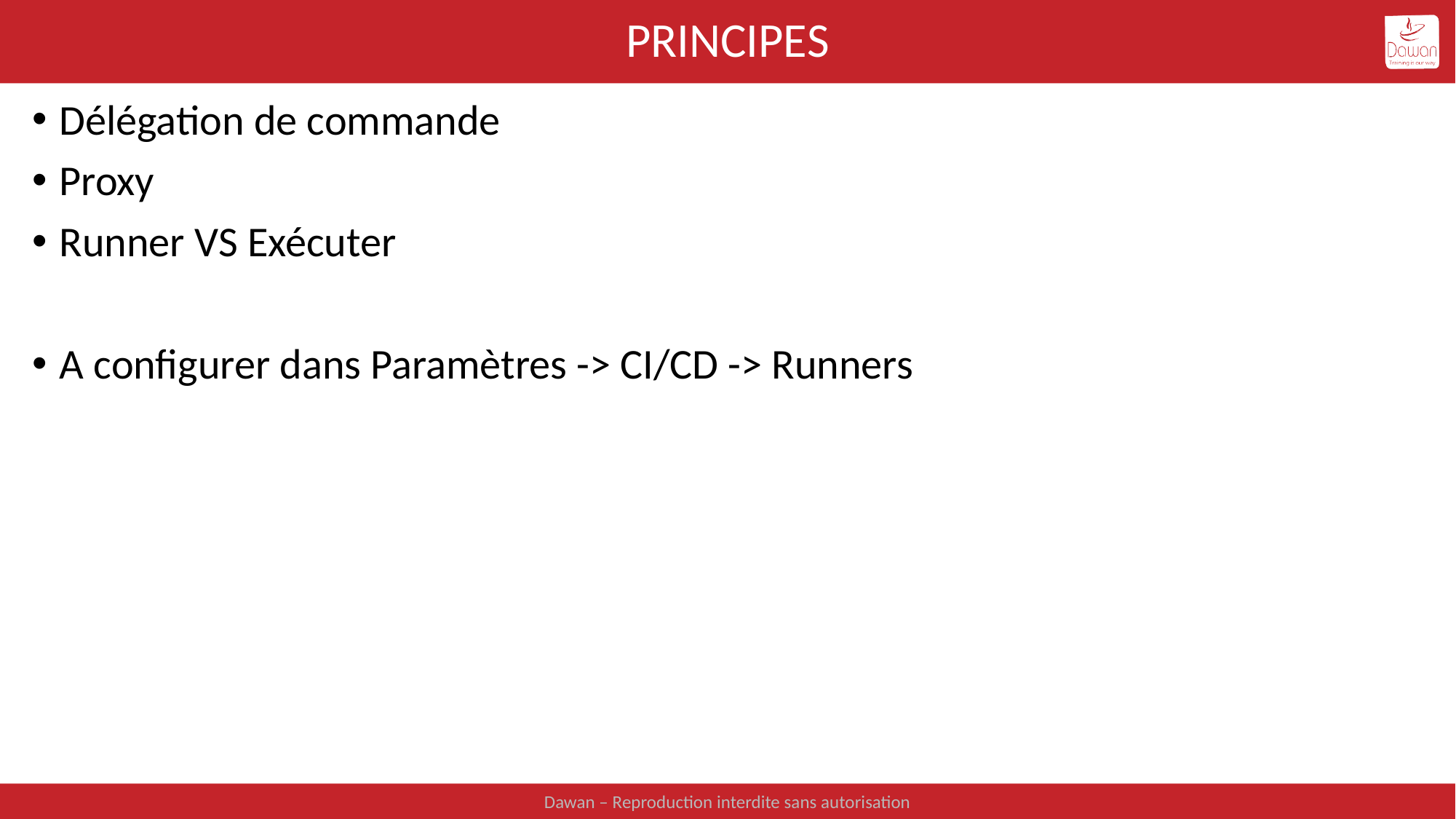

# Principes
Délégation de commande
Proxy
Runner VS Exécuter

A configurer dans Paramètres -> CI/CD -> Runners
Dawan – Reproduction interdite sans autorisation